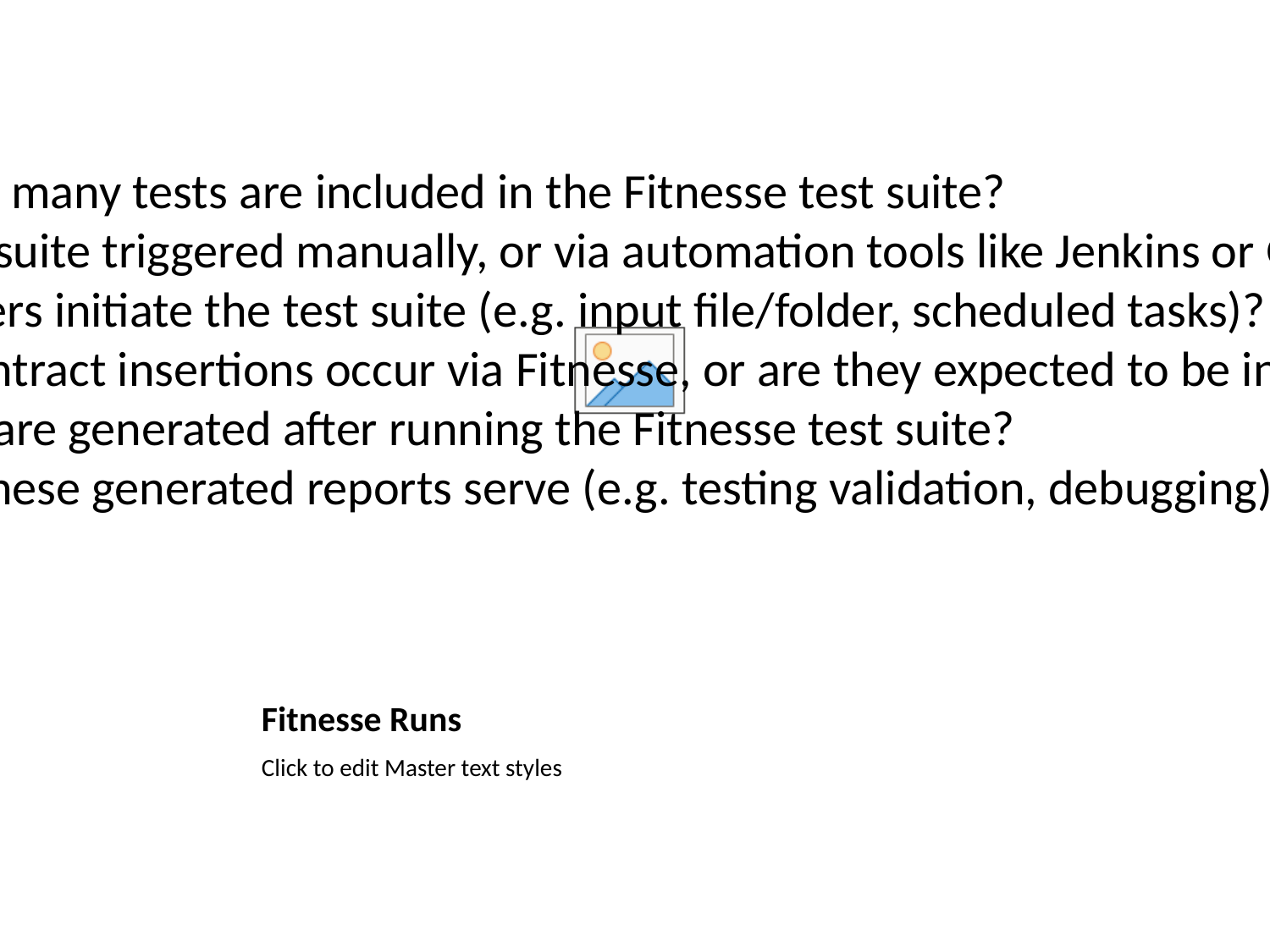

Approximately how many tests are included in the Fitnesse test suite?
Is the Fitnesse test suite triggered manually, or via automation tools like Jenkins or GitLab?
What specific triggers initiate the test suite (e.g. input file/folder, scheduled tasks)?
Do any position/contract insertions occur via Fitnesse, or are they expected to be in the database initially?
How many reports are generated after running the Fitnesse test suite?
What purpose do these generated reports serve (e.g. testing validation, debugging)?
# Fitnesse Runs
Click to edit Master text styles